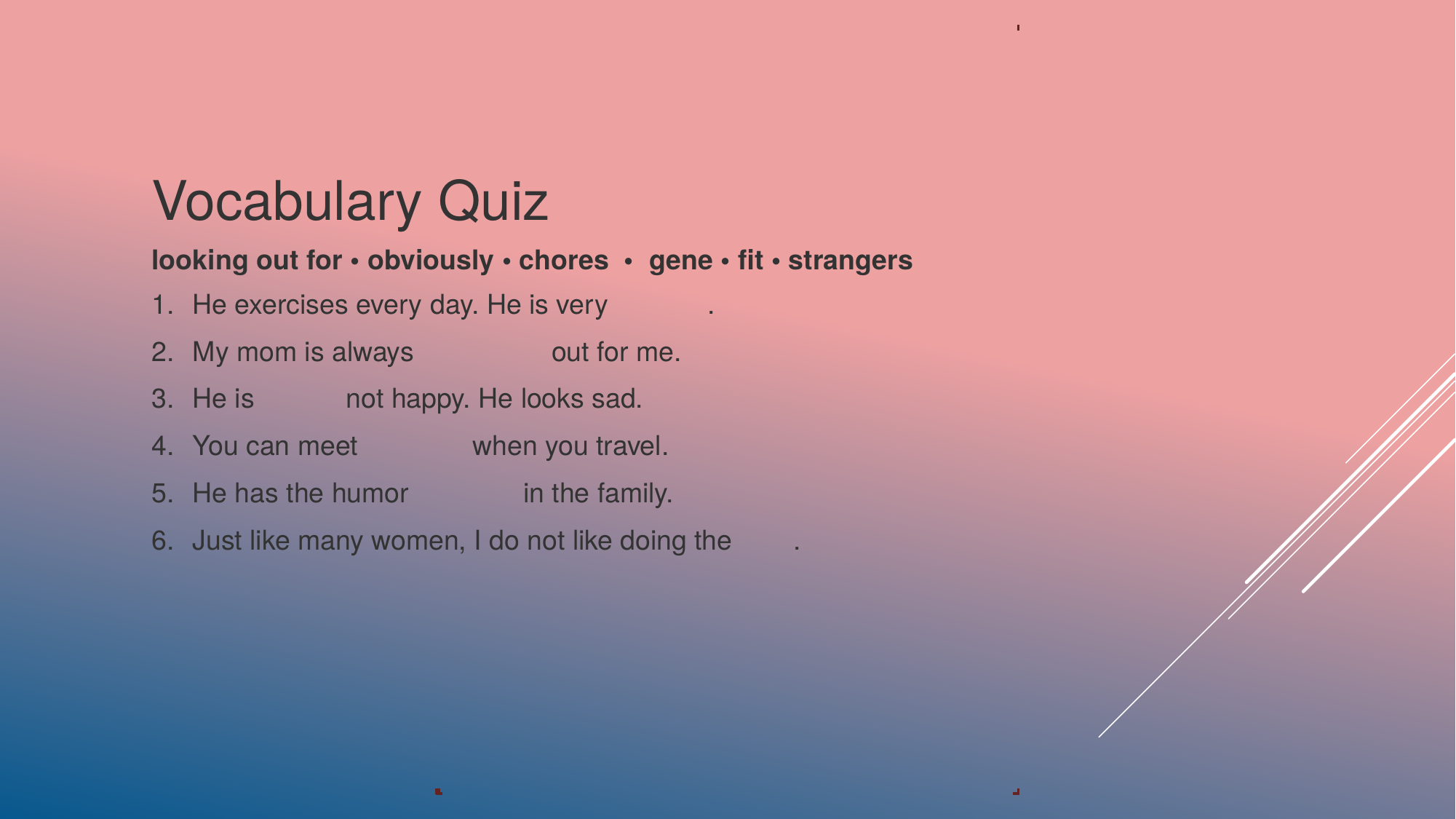

Vocabulary Quiz
looking out for • obviously • chores  •  gene • fit • strangers
He exercises every day. He is very             .
My mom is always                  out for me.
He is            not happy. He looks sad.
You can meet               when you travel.
He has the humor               in the family.
Just like many women, I do not like doing the        .